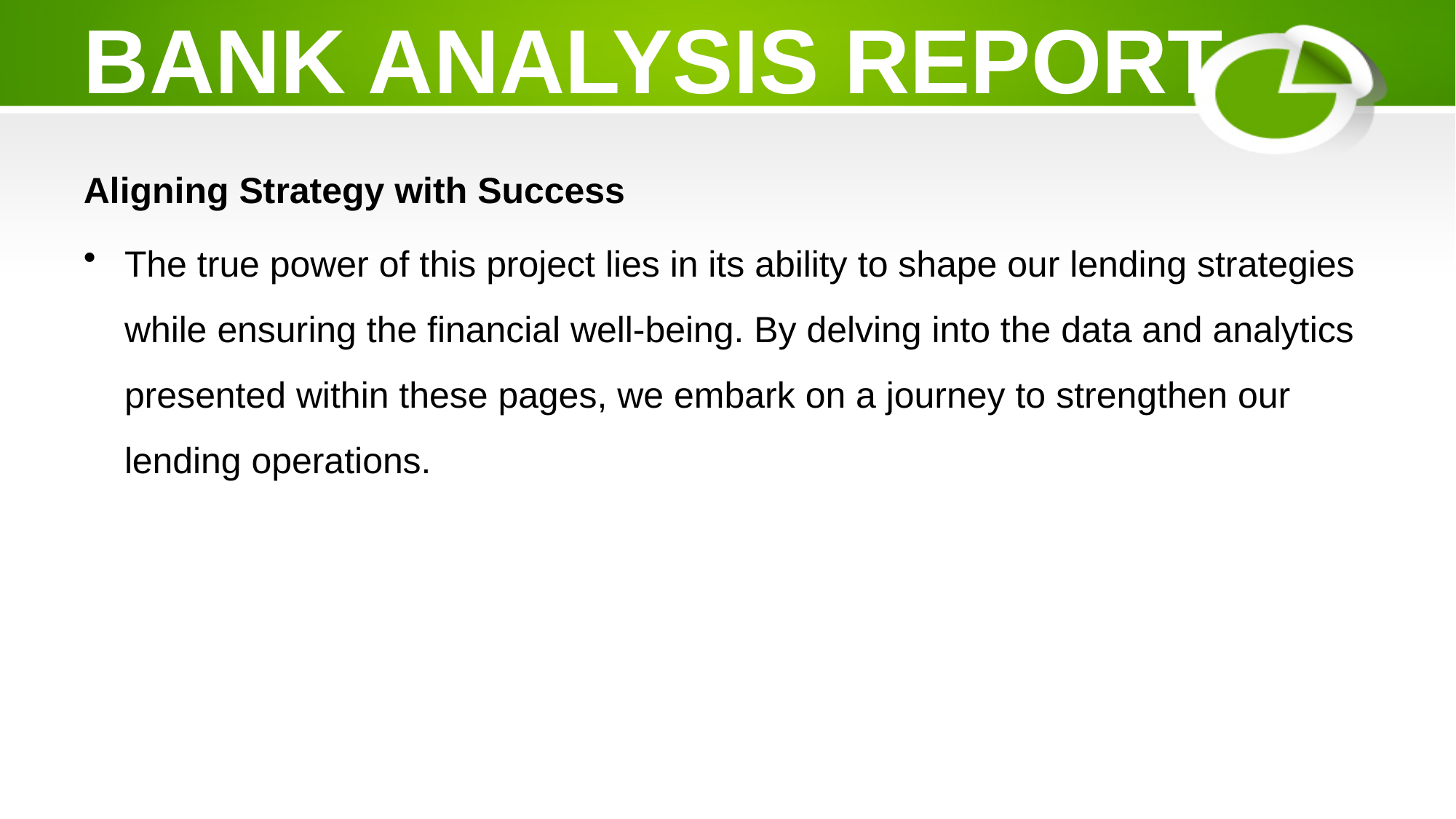

# BANK ANALYSIS REPORT
Aligning Strategy with Success
The true power of this project lies in its ability to shape our lending strategies while ensuring the financial well-being. By delving into the data and analytics presented within these pages, we embark on a journey to strengthen our lending operations.